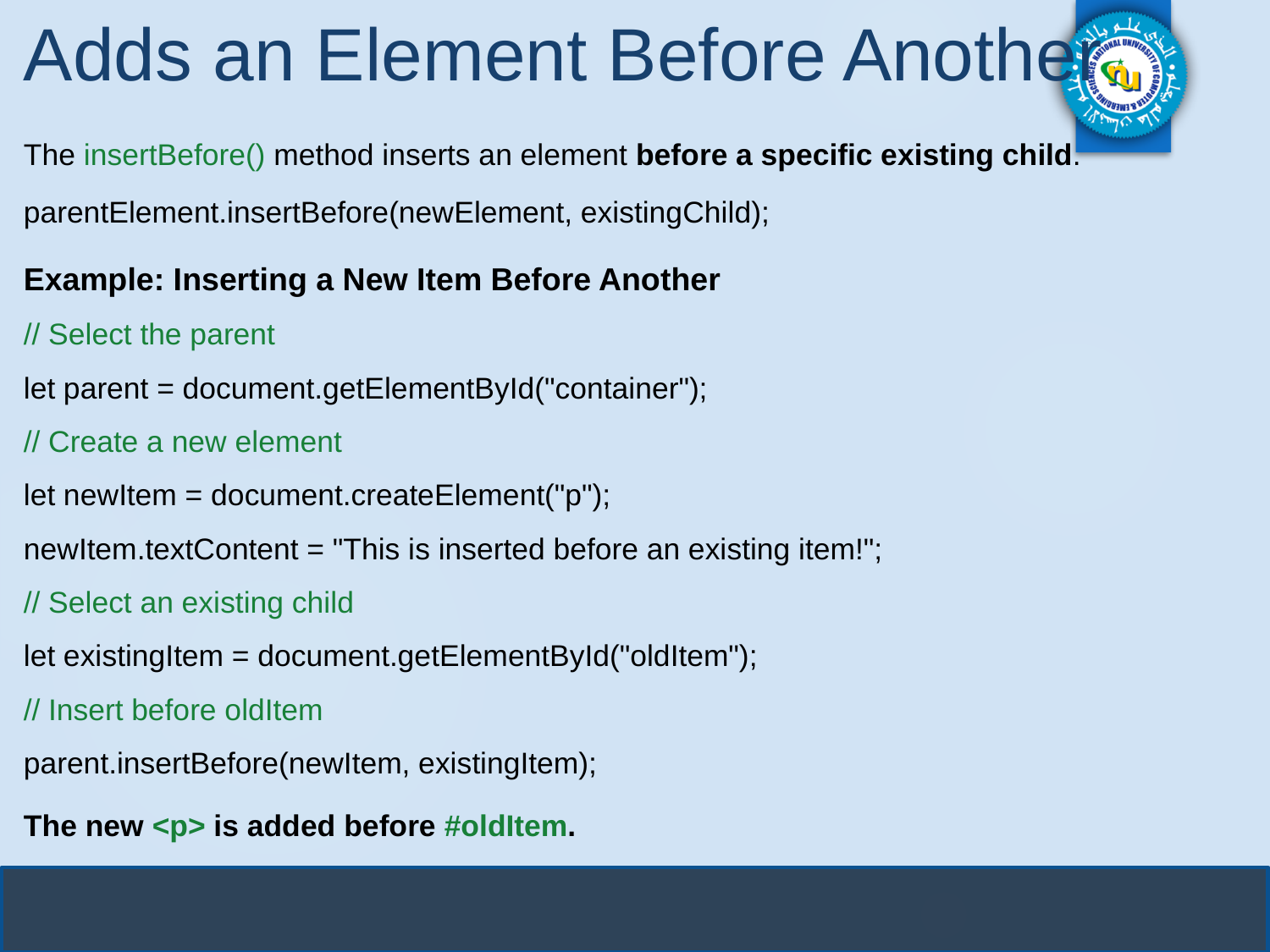

# Adds an Element Before Another
The insertBefore() method inserts an element before a specific existing child.
parentElement.insertBefore(newElement, existingChild);
Example: Inserting a New Item Before Another
// Select the parent
let parent = document.getElementById("container");
// Create a new element
let newItem = document.createElement("p");
newItem.textContent = "This is inserted before an existing item!";
// Select an existing child
let existingItem = document.getElementById("oldItem");
// Insert before oldItem
parent.insertBefore(newItem, existingItem);
The new <p> is added before #oldItem.